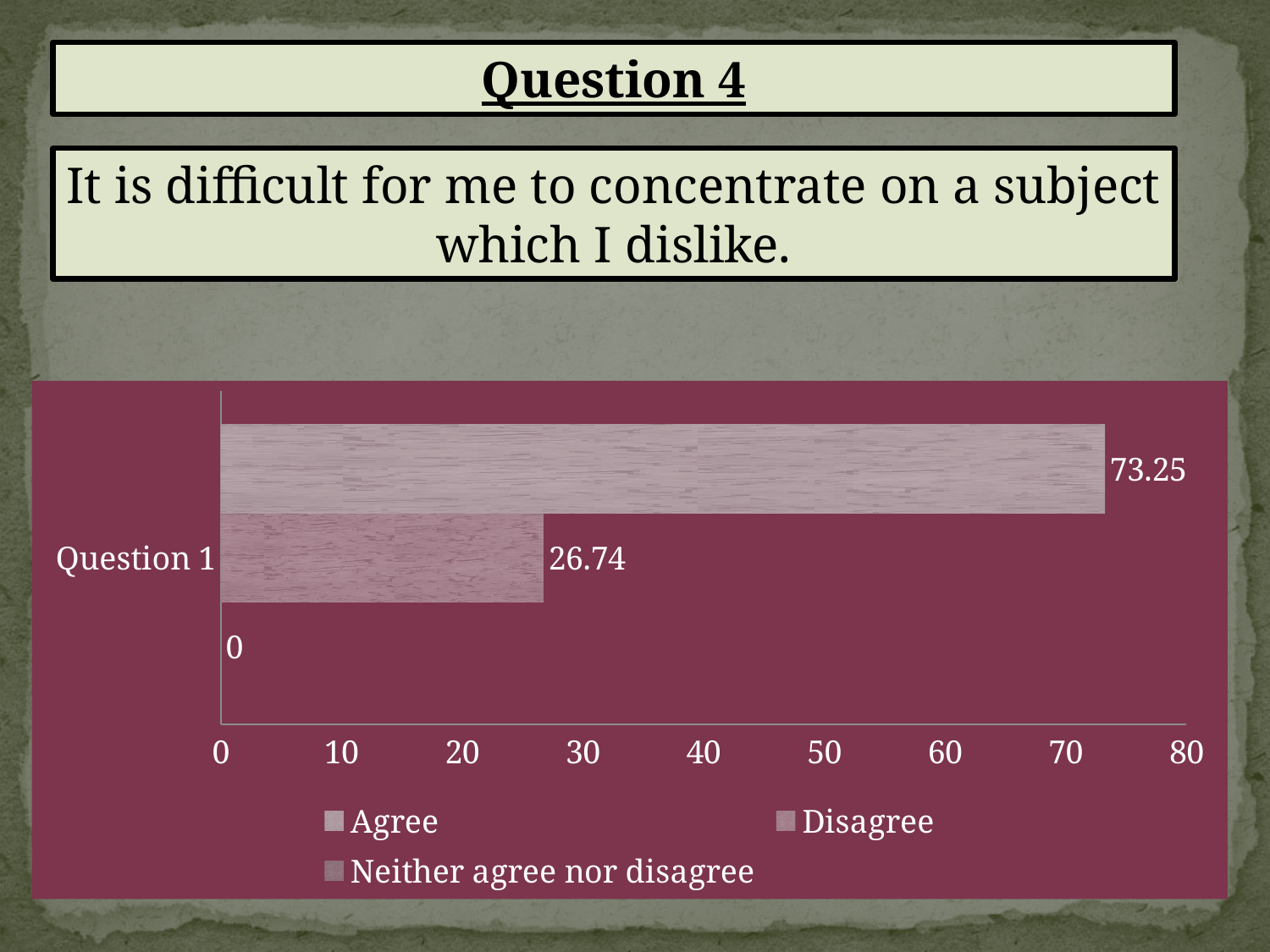

Question 4
It is difficult for me to concentrate on a subject which I dislike.

### Chart

| Category | Neither agree nor disagree | Disagree | Agree |
|---|---|---|---|
| Question 1 | 0.0 | 26.74 | 73.25 |